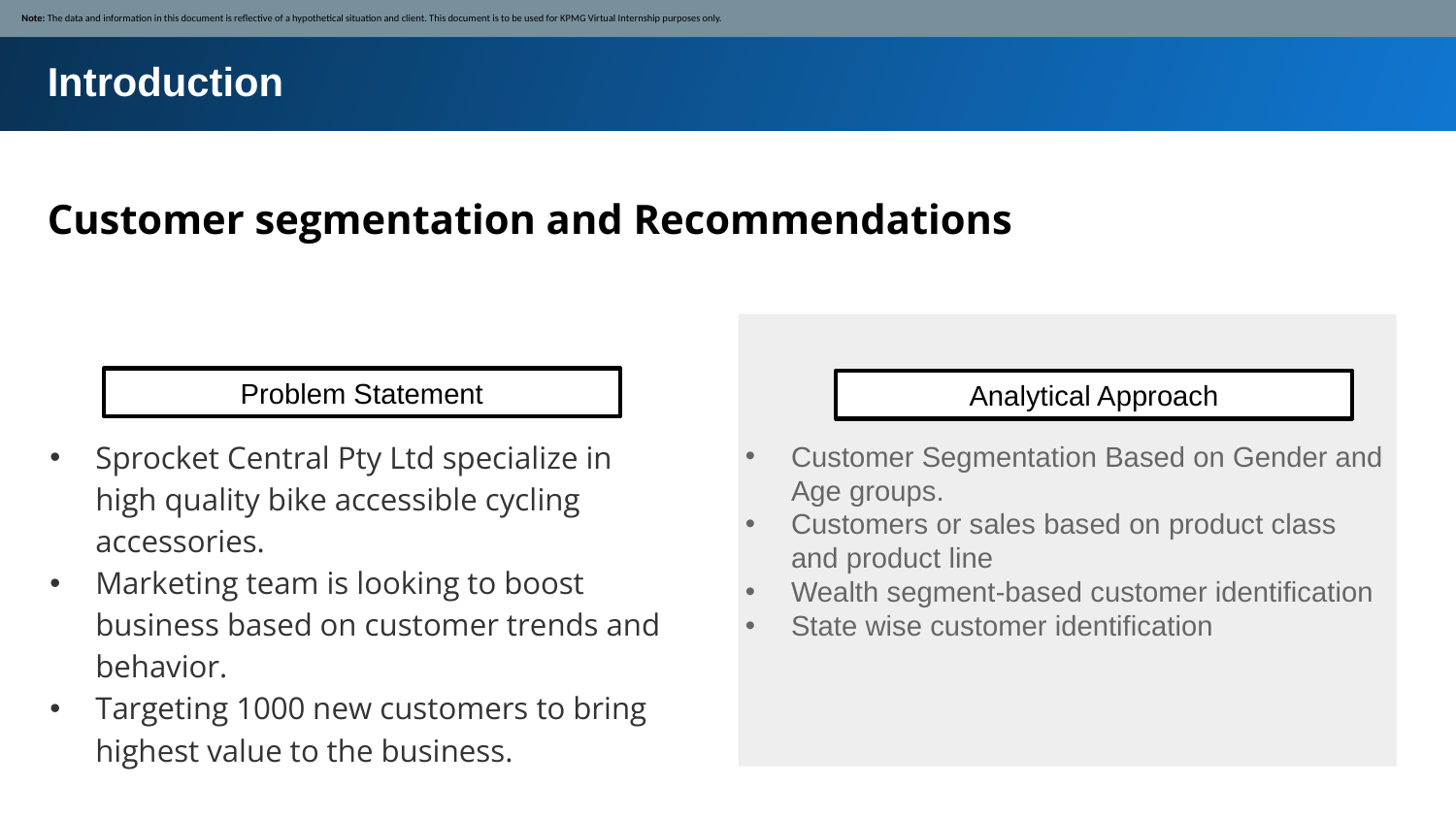

Note: The data and information in this document is reflective of a hypothetical situation and client. This document is to be used for KPMG Virtual Internship purposes only.
Introduction
Customer segmentation and Recommendations
Customer Segmentation Based on Gender and Age groups.
Customers or sales based on product class and product line
Wealth segment-based customer identification
State wise customer identification

Problem Statement
Analytical Approach
Sprocket Central Pty Ltd specialize in high quality bike accessible cycling accessories.
Marketing team is looking to boost business based on customer trends and behavior.
Targeting 1000 new customers to bring highest value to the business.